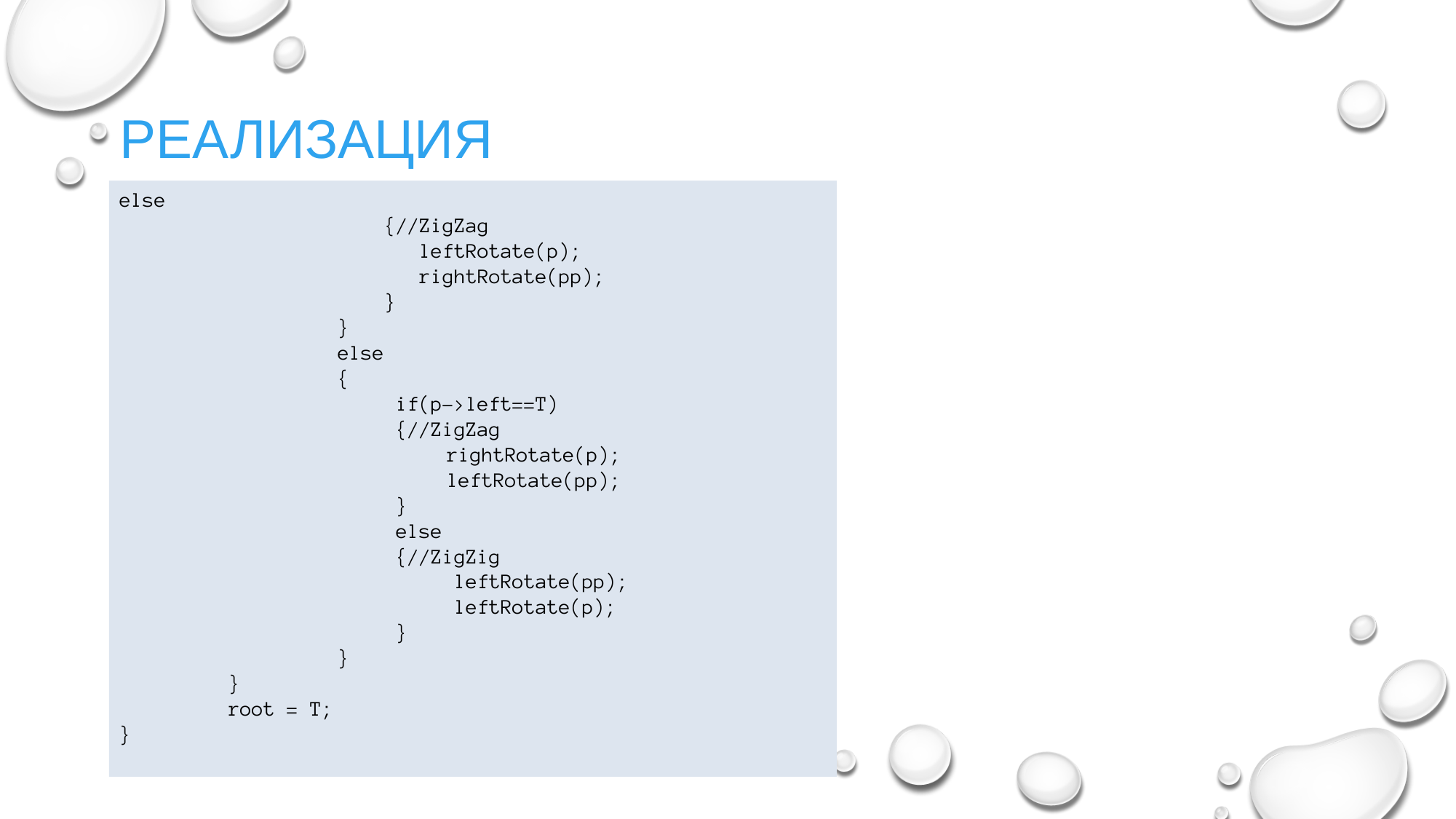

Реализация
else
		    {//ZigZag
		       leftRotate(p);
		       rightRotate(pp);
		    }
		}
		else
		{
		     if(p->left==T)
		     {//ZigZag
			rightRotate(p);
			leftRotate(pp);
		     }
		     else
		     {//ZigZig
		          leftRotate(pp);
		          leftRotate(p);
		     }
		}
	}
	root = T;
}